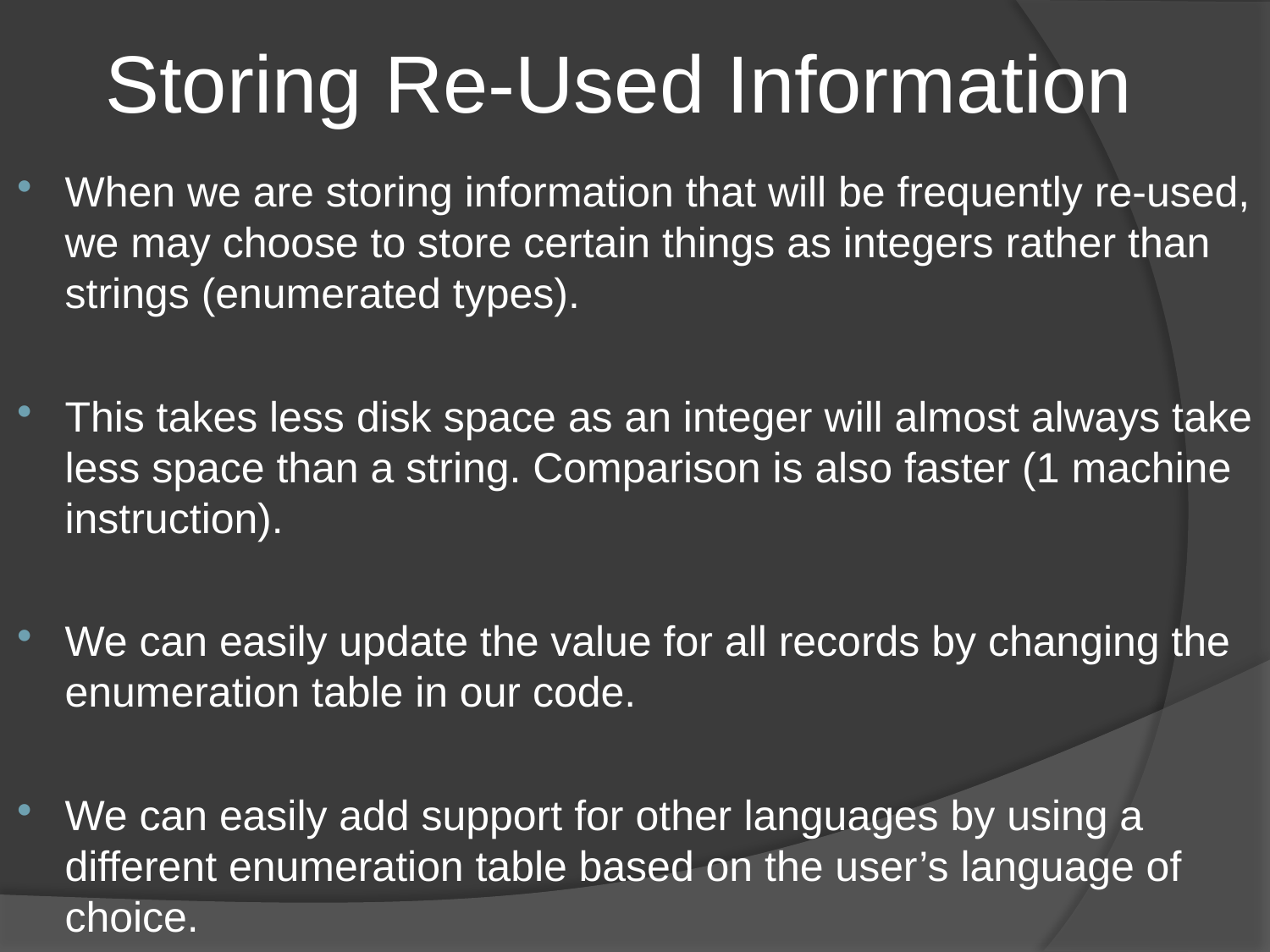

# Storing Re-Used Information
When we are storing information that will be frequently re-used, we may choose to store certain things as integers rather than strings (enumerated types).

This takes less disk space as an integer will almost always take less space than a string. Comparison is also faster (1 machine instruction).

We can easily update the value for all records by changing the enumeration table in our code.

We can easily add support for other languages by using a different enumeration table based on the user’s language of choice.